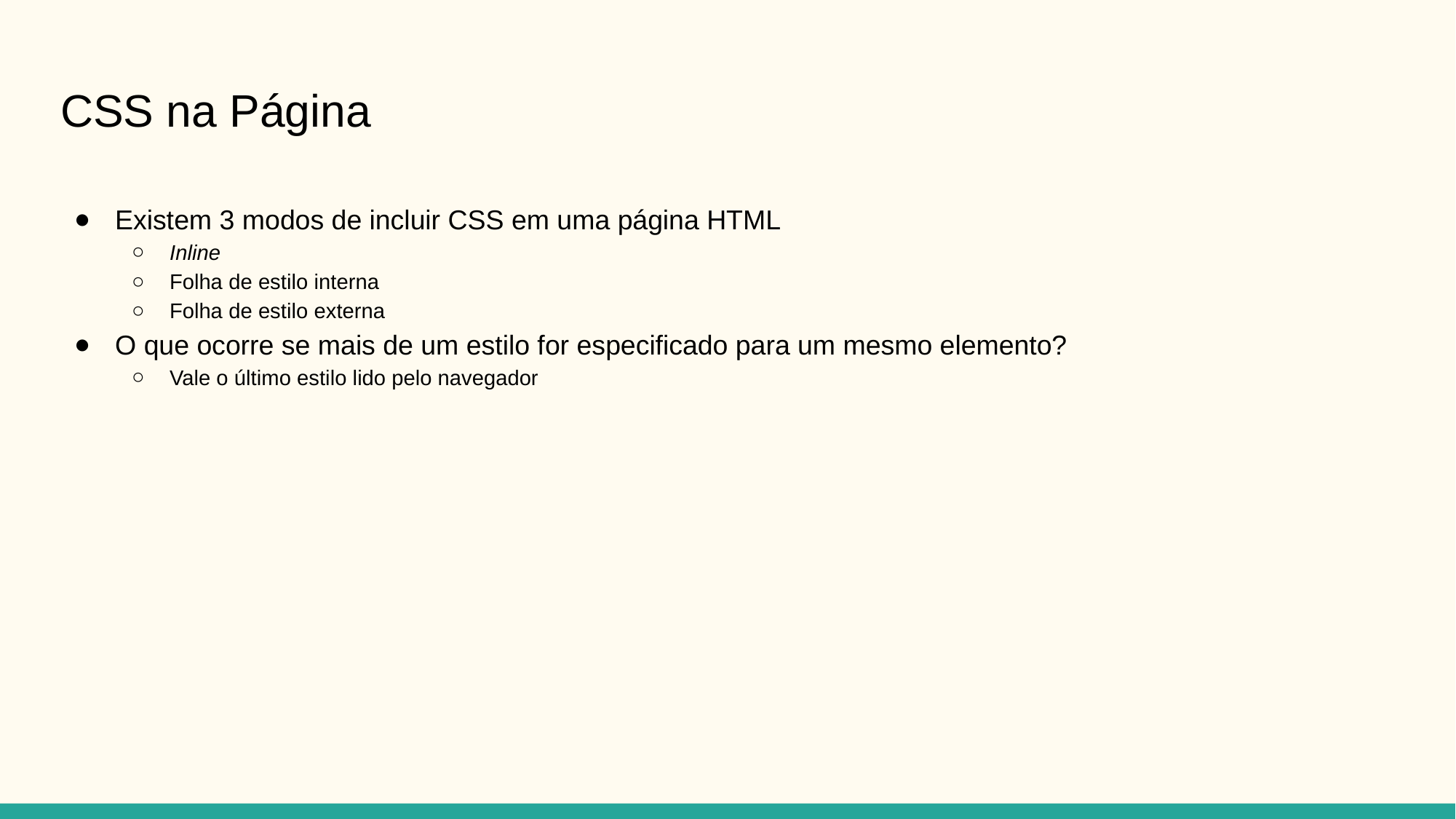

# CSS na Página
Existem 3 modos de incluir CSS em uma página HTML
Inline
Folha de estilo interna
Folha de estilo externa
O que ocorre se mais de um estilo for especificado para um mesmo elemento?
Vale o último estilo lido pelo navegador